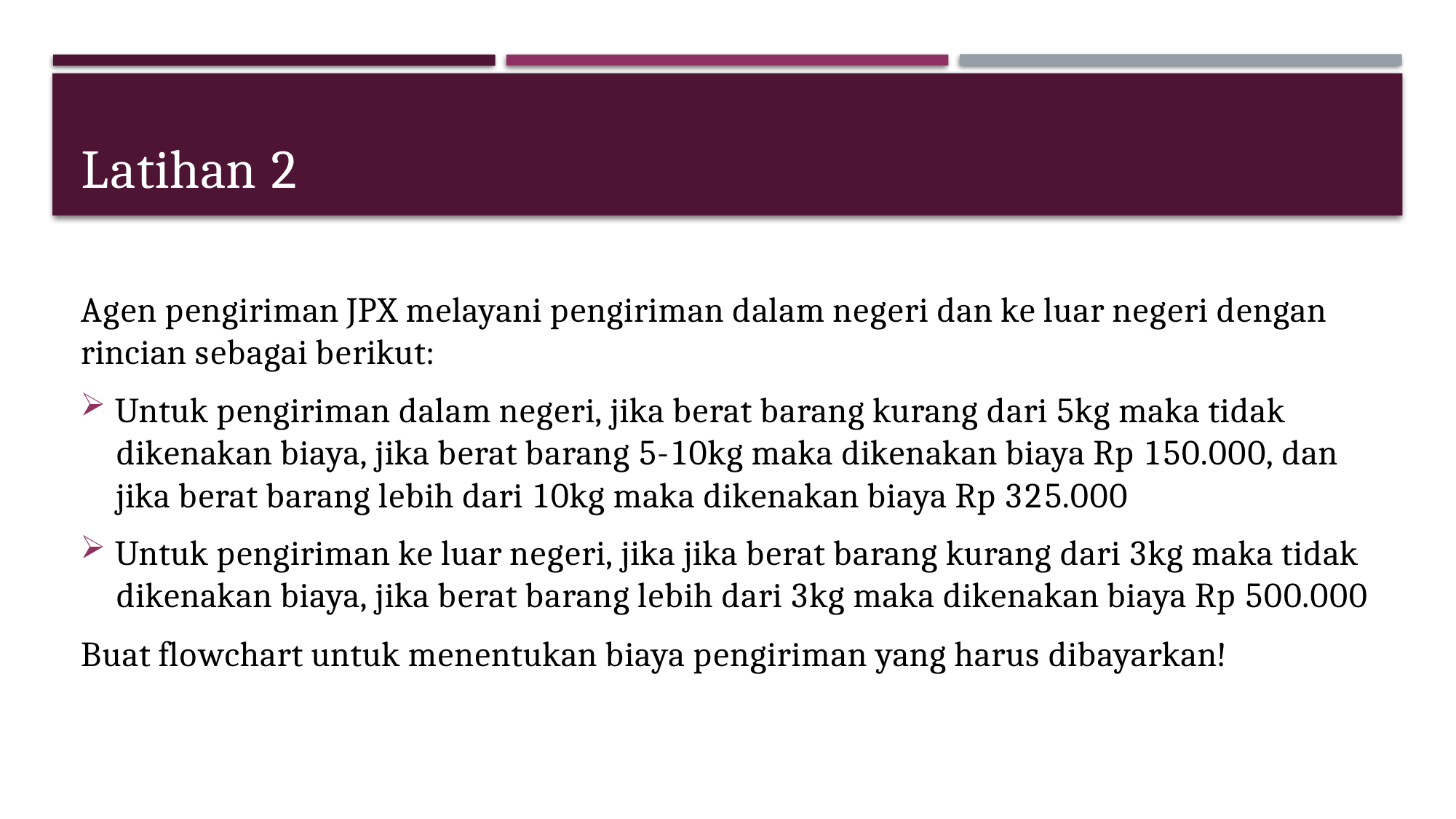

# Latihan 2
Agen pengiriman JPX melayani pengiriman dalam negeri dan ke luar negeri dengan rincian sebagai berikut:
Untuk pengiriman dalam negeri, jika berat barang kurang dari 5kg maka tidak dikenakan biaya, jika berat barang 5-10kg maka dikenakan biaya Rp 150.000, dan jika berat barang lebih dari 10kg maka dikenakan biaya Rp 325.000
Untuk pengiriman ke luar negeri, jika jika berat barang kurang dari 3kg maka tidak dikenakan biaya, jika berat barang lebih dari 3kg maka dikenakan biaya Rp 500.000
Buat flowchart untuk menentukan biaya pengiriman yang harus dibayarkan!